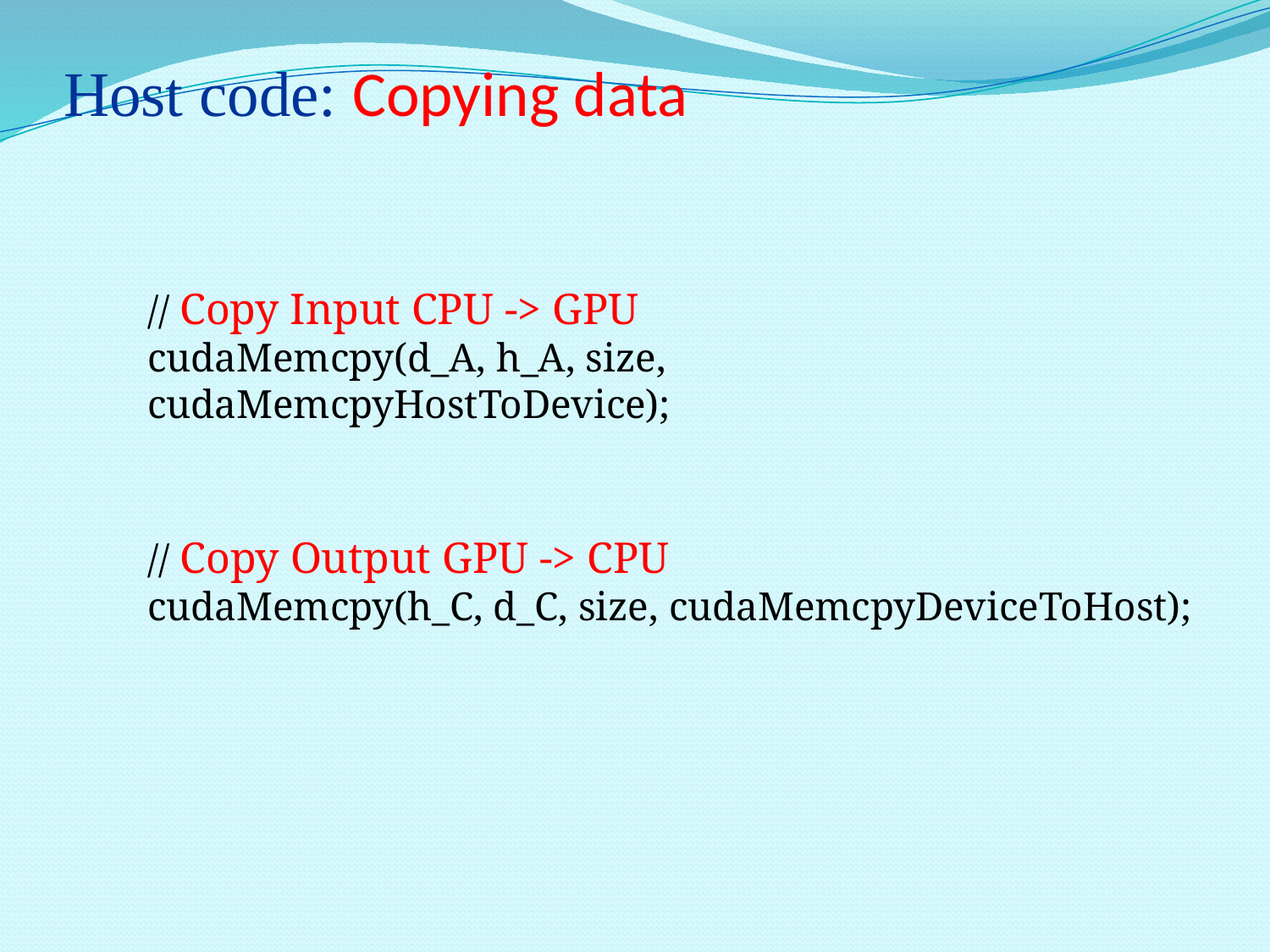

Host code: Copying data
// Copy Input CPU -> GPU
cudaMemcpy(d_A, h_A, size, cudaMemcpyHostToDevice);
// Copy Output GPU -> CPU
cudaMemcpy(h_C, d_C, size, cudaMemcpyDeviceToHost);